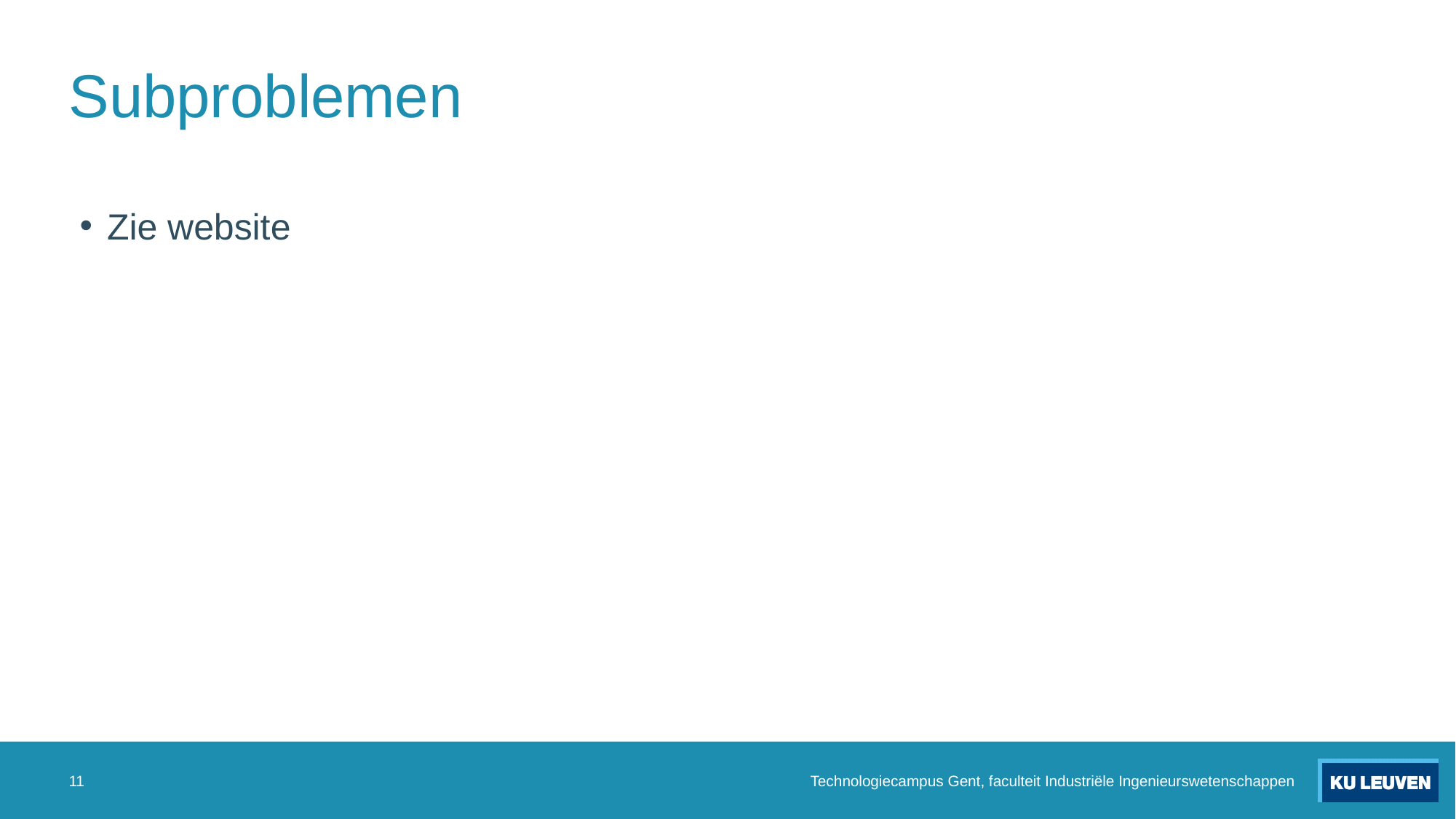

# Subproblemen
Zie website
11
Technologiecampus Gent, faculteit Industriële Ingenieurswetenschappen